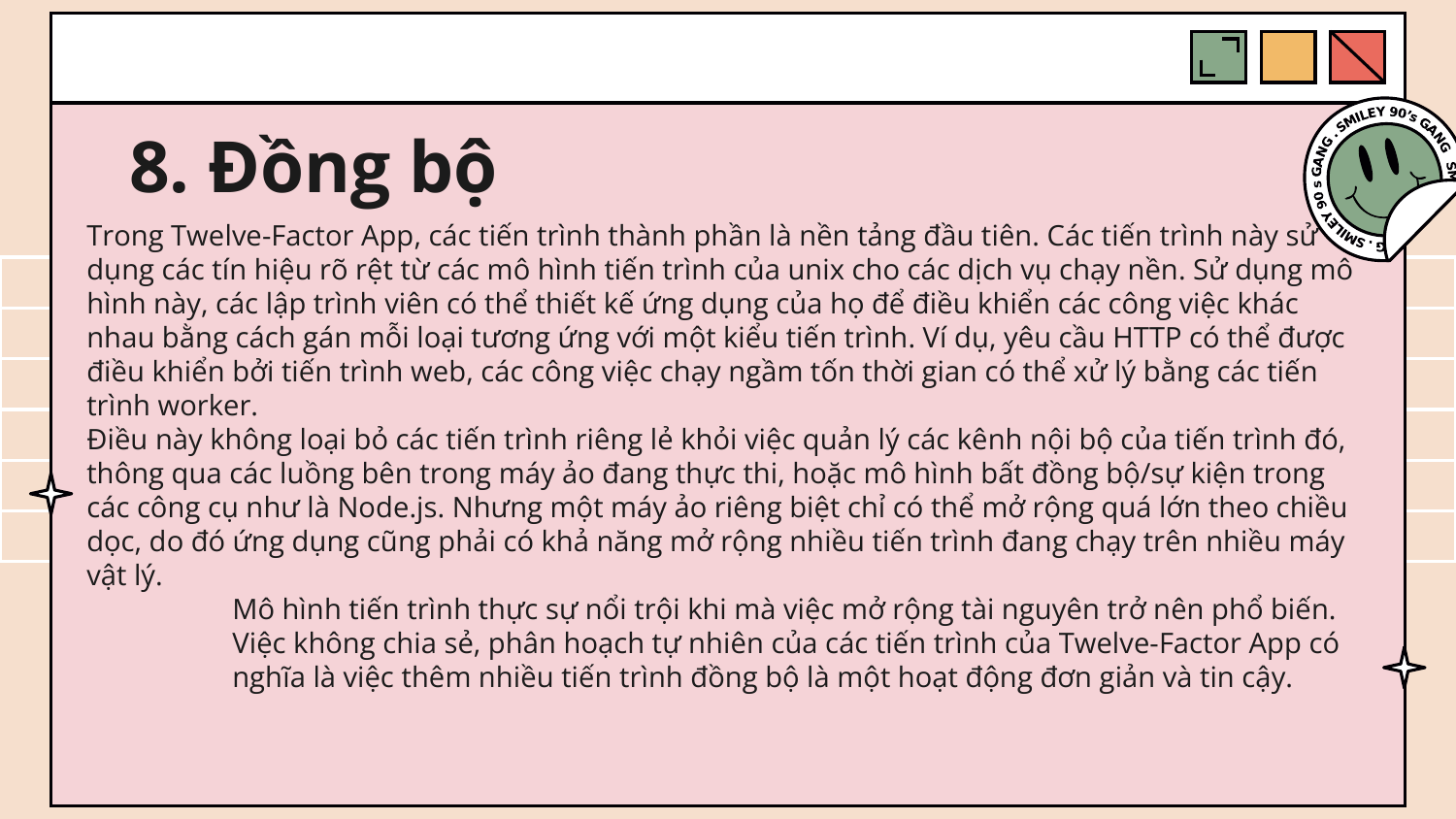

# 8. Đồng bộ
Trong Twelve-Factor App, các tiến trình thành phần là nền tảng đầu tiên. Các tiến trình này sử dụng các tín hiệu rõ rệt từ các mô hình tiến trình của unix cho các dịch vụ chạy nền. Sử dụng mô hình này, các lập trình viên có thể thiết kế ứng dụng của họ để điều khiển các công việc khác nhau bằng cách gán mỗi loại tương ứng với một kiểu tiến trình. Ví dụ, yêu cầu HTTP có thể được điều khiển bởi tiến trình web, các công việc chạy ngầm tốn thời gian có thể xử lý bằng các tiến trình worker.
Điều này không loại bỏ các tiến trình riêng lẻ khỏi việc quản lý các kênh nội bộ của tiến trình đó, thông qua các luồng bên trong máy ảo đang thực thi, hoặc mô hình bất đồng bộ/sự kiện trong các công cụ như là Node.js. Nhưng một máy ảo riêng biệt chỉ có thể mở rộng quá lớn theo chiều dọc, do đó ứng dụng cũng phải có khả năng mở rộng nhiều tiến trình đang chạy trên nhiều máy vật lý.
Mô hình tiến trình thực sự nổi trội khi mà việc mở rộng tài nguyên trở nên phổ biến. Việc không chia sẻ, phân hoạch tự nhiên của các tiến trình của Twelve-Factor App có nghĩa là việc thêm nhiều tiến trình đồng bộ là một hoạt động đơn giản và tin cậy.